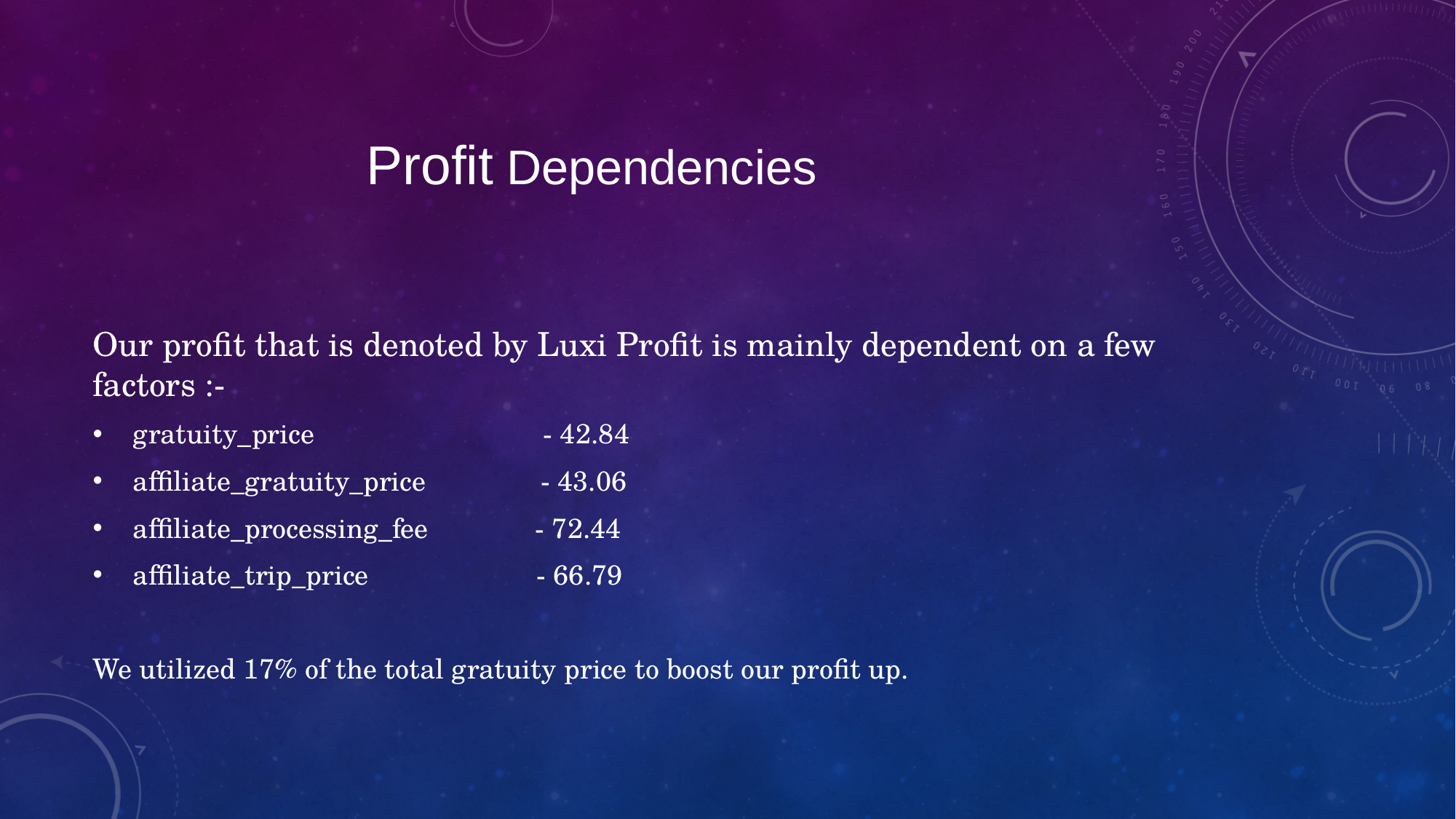

# Profit Dependencies
Our profit that is denoted by Luxi Profit is mainly dependent on a few factors :-
gratuity_price                              - 42.84
affiliate_gratuity_price               - 43.06
affiliate_processing_fee              - 72.44
affiliate_trip_price                      - 66.79

We utilized 17% of the total gratuity price to boost our profit up.